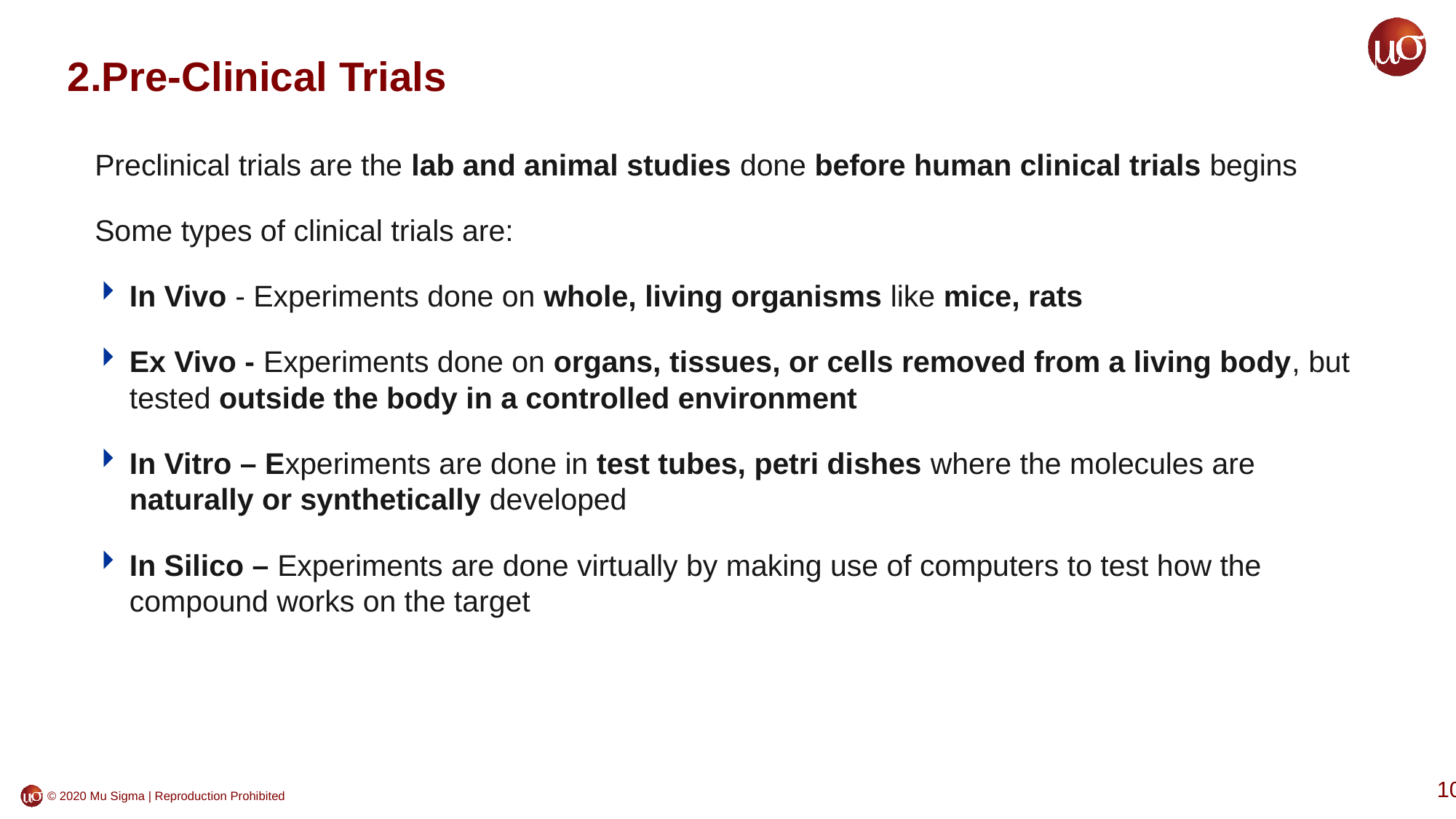

# 2.Pre-Clinical Trials
Preclinical trials are the lab and animal studies done before human clinical trials begins
Some types of clinical trials are:
In Vivo - Experiments done on whole, living organisms like mice, rats
Ex Vivo - Experiments done on organs, tissues, or cells removed from a living body, but tested outside the body in a controlled environment
In Vitro – Experiments are done in test tubes, petri dishes where the molecules are naturally or synthetically developed
In Silico – Experiments are done virtually by making use of computers to test how the compound works on the target